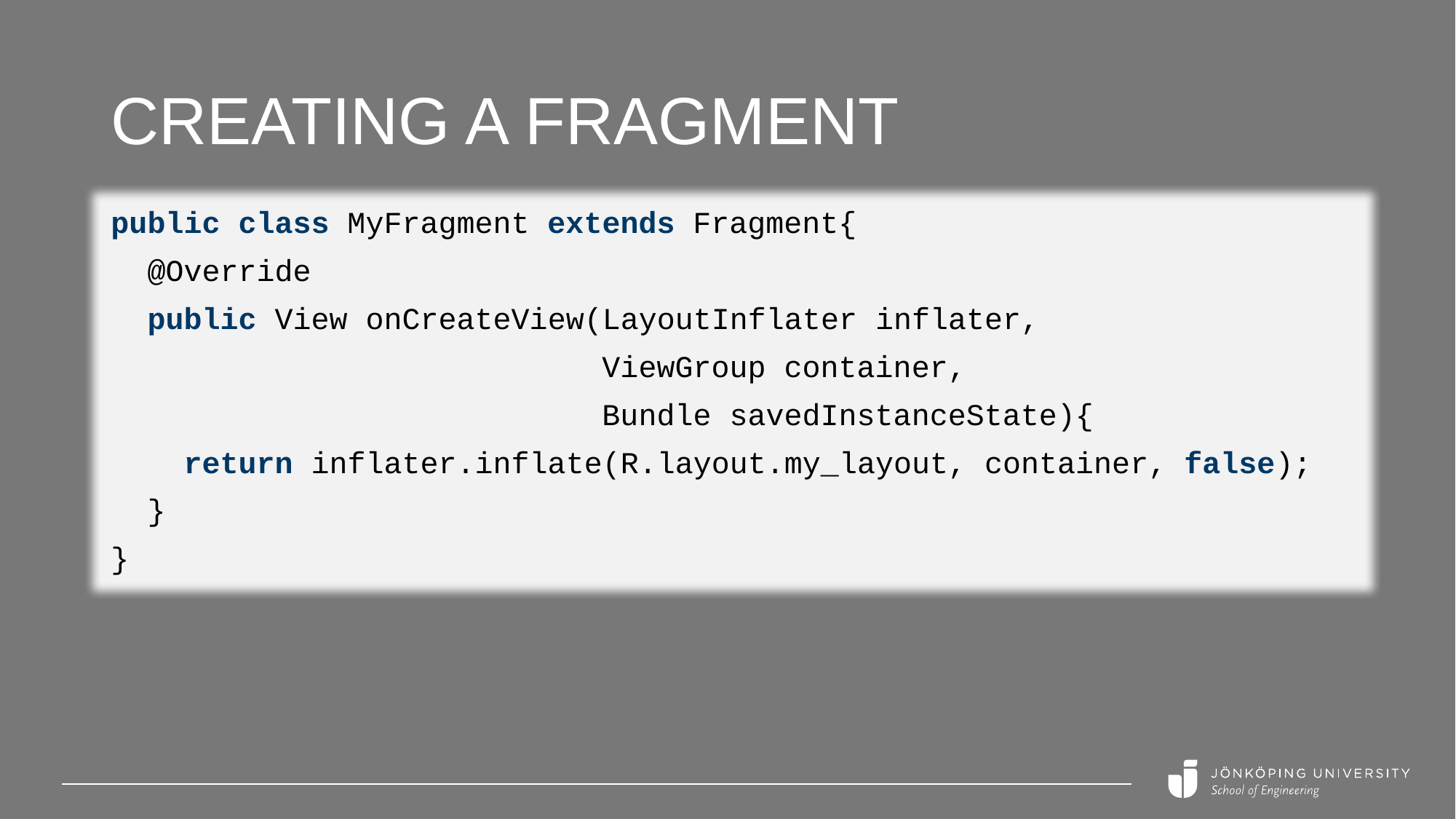

# Creating a fragment
public class MyFragment extends Fragment{
  @Override
  public View onCreateView(LayoutInflater inflater,
                           ViewGroup container,
                           Bundle savedInstanceState){
    return inflater.inflate(R.layout.my_layout, container, false);
  }
}